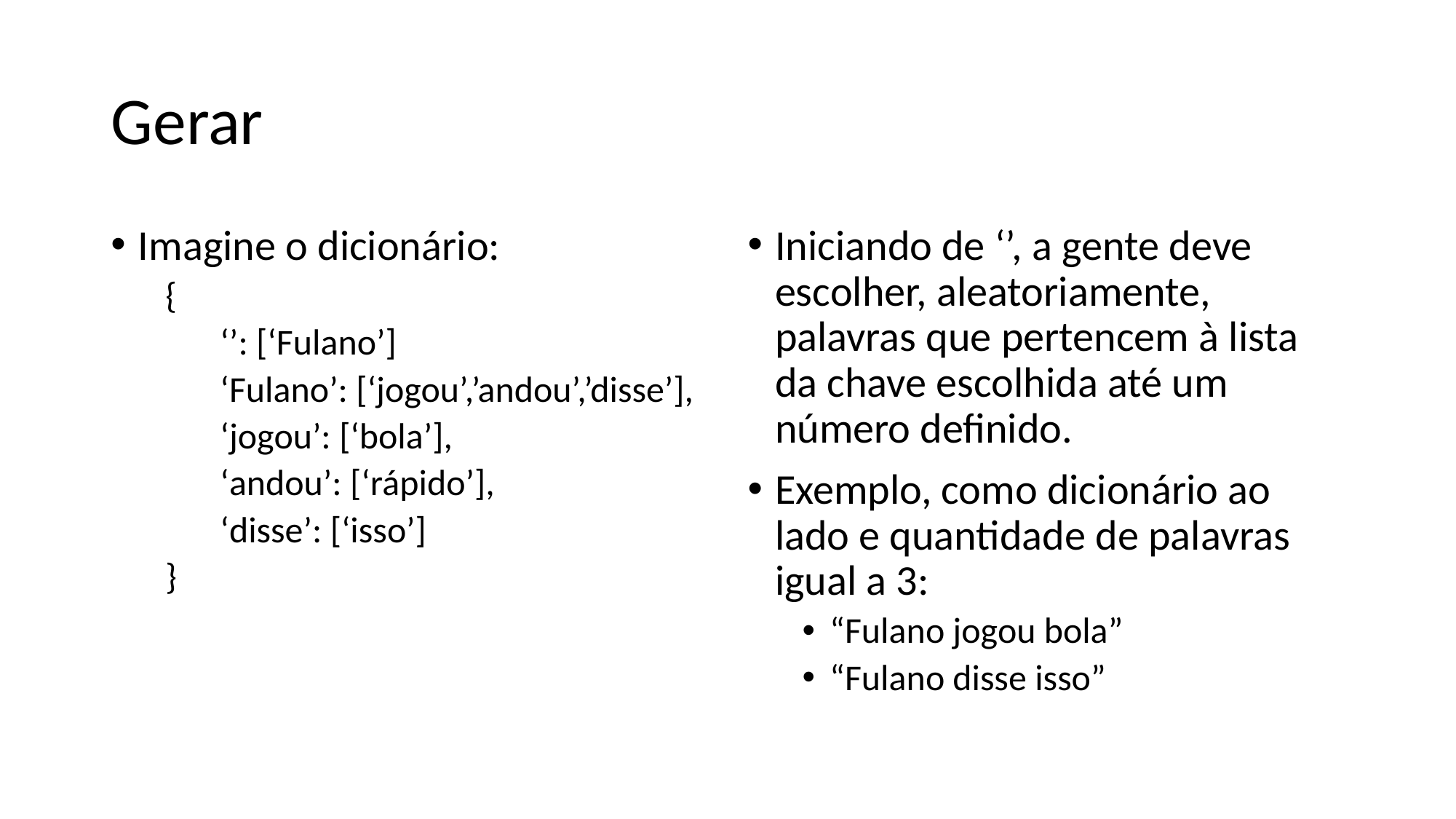

# Gerar
Imagine o dicionário:
{
‘’: [‘Fulano’]
‘Fulano’: [‘jogou’,’andou’,’disse’],
‘jogou’: [‘bola’],
‘andou’: [‘rápido’],
‘disse’: [‘isso’]
}
Iniciando de ‘’, a gente deve escolher, aleatoriamente, palavras que pertencem à lista da chave escolhida até um número definido.
Exemplo, como dicionário ao lado e quantidade de palavras igual a 3:
“Fulano jogou bola”
“Fulano disse isso”